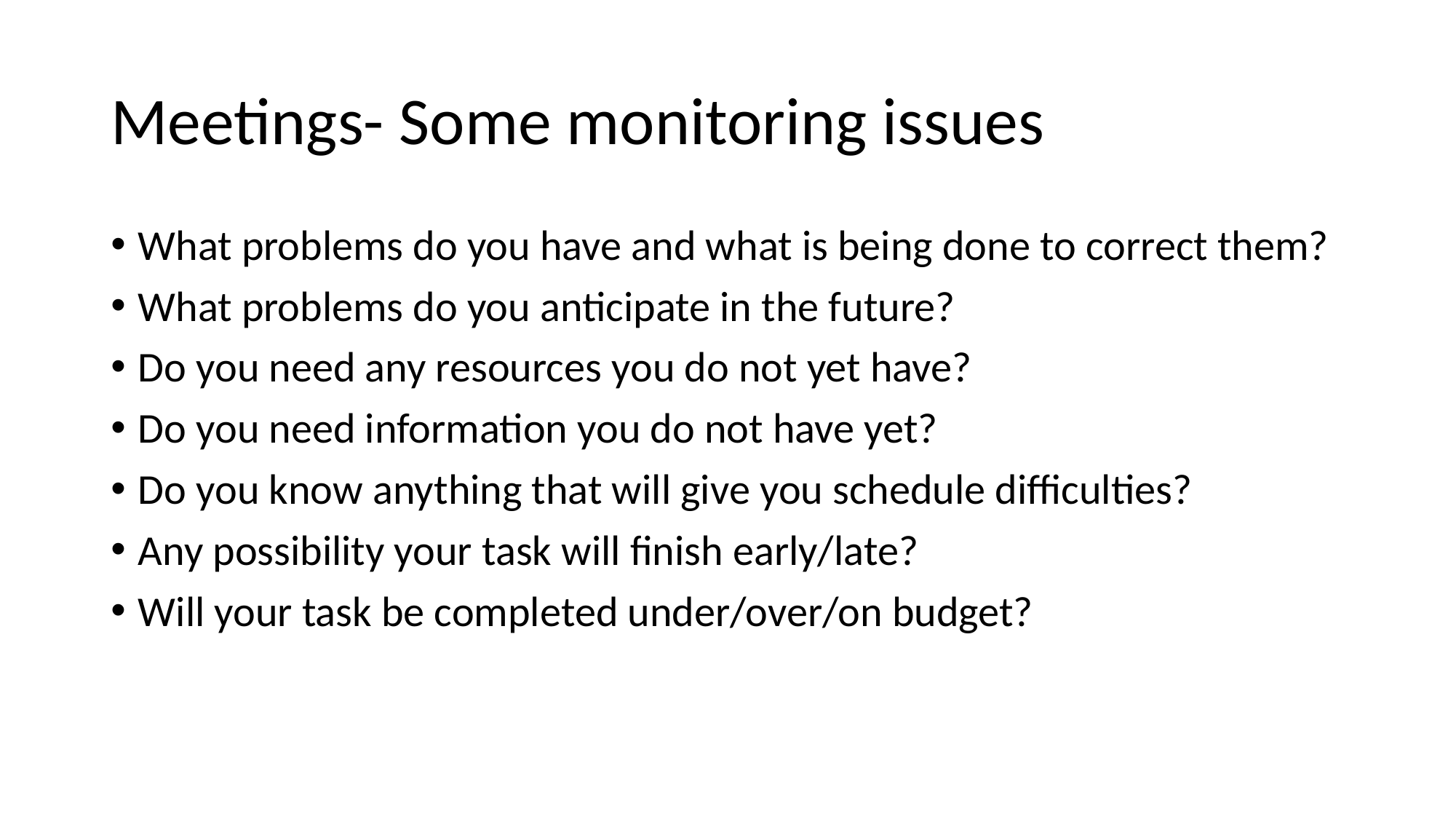

# Meetings- Some monitoring issues
What problems do you have and what is being done to correct them?
What problems do you anticipate in the future?
Do you need any resources you do not yet have?
Do you need information you do not have yet?
Do you know anything that will give you schedule difficulties?
Any possibility your task will finish early/late?
Will your task be completed under/over/on budget?